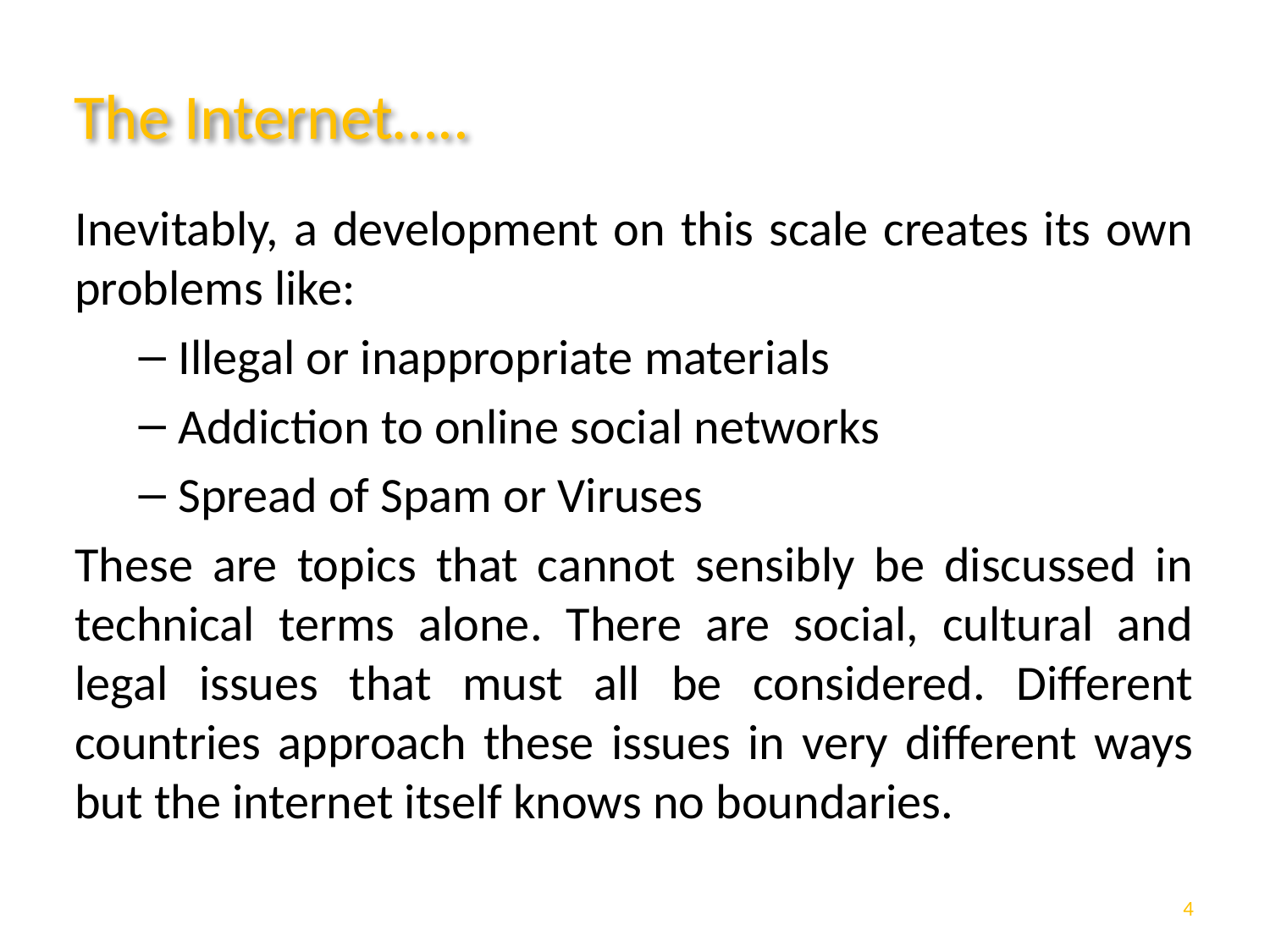

# The Internet…..
Inevitably, a development on this scale creates its own problems like:
Illegal or inappropriate materials
Addiction to online social networks
Spread of Spam or Viruses
These are topics that cannot sensibly be discussed in technical terms alone. There are social, cultural and legal issues that must all be considered. Different countries approach these issues in very different ways but the internet itself knows no boundaries.

4